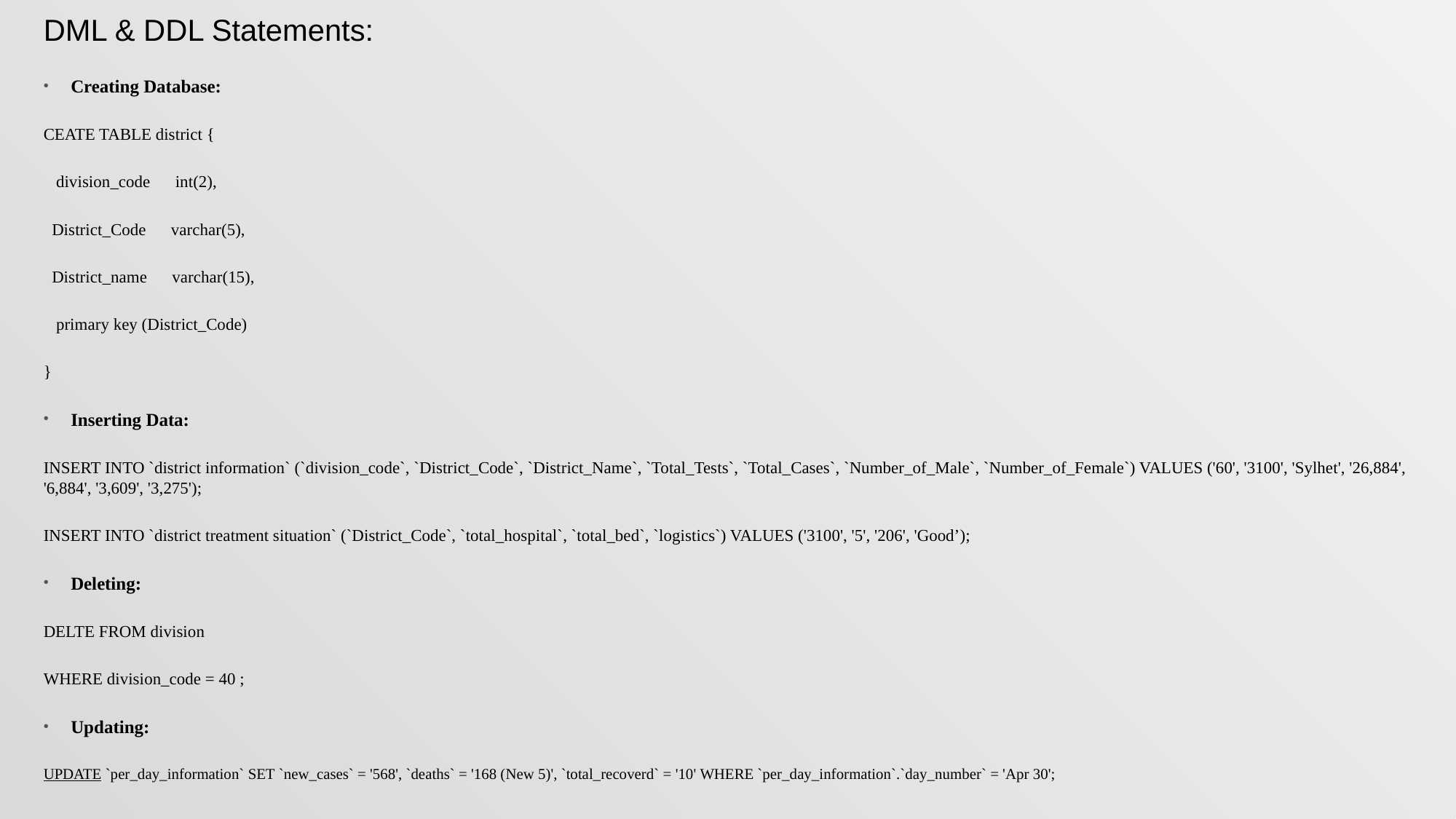

DML & DDL Statements:
Creating Database:
CEATE TABLE district {
   division_code      int(2),
  District_Code      varchar(5),
  District_name      varchar(15),
   primary key (District_Code)
}
Inserting Data:
INSERT INTO `district information` (`division_code`, `District_Code`, `District_Name`, `Total_Tests`, `Total_Cases`, `Number_of_Male`, `Number_of_Female`) VALUES ('60', '3100', 'Sylhet', '26,884', '6,884', '3,609', '3,275');
INSERT INTO `district treatment situation` (`District_Code`, `total_hospital`, `total_bed`, `logistics`) VALUES ('3100', '5', '206', 'Good’);
Deleting:
DELTE FROM division
WHERE division_code = 40 ;
Updating:
UPDATE `per_day_information` SET `new_cases` = '568', `deaths` = '168 (New 5)', `total_recoverd` = '10' WHERE `per_day_information`.`day_number` = 'Apr 30';

#